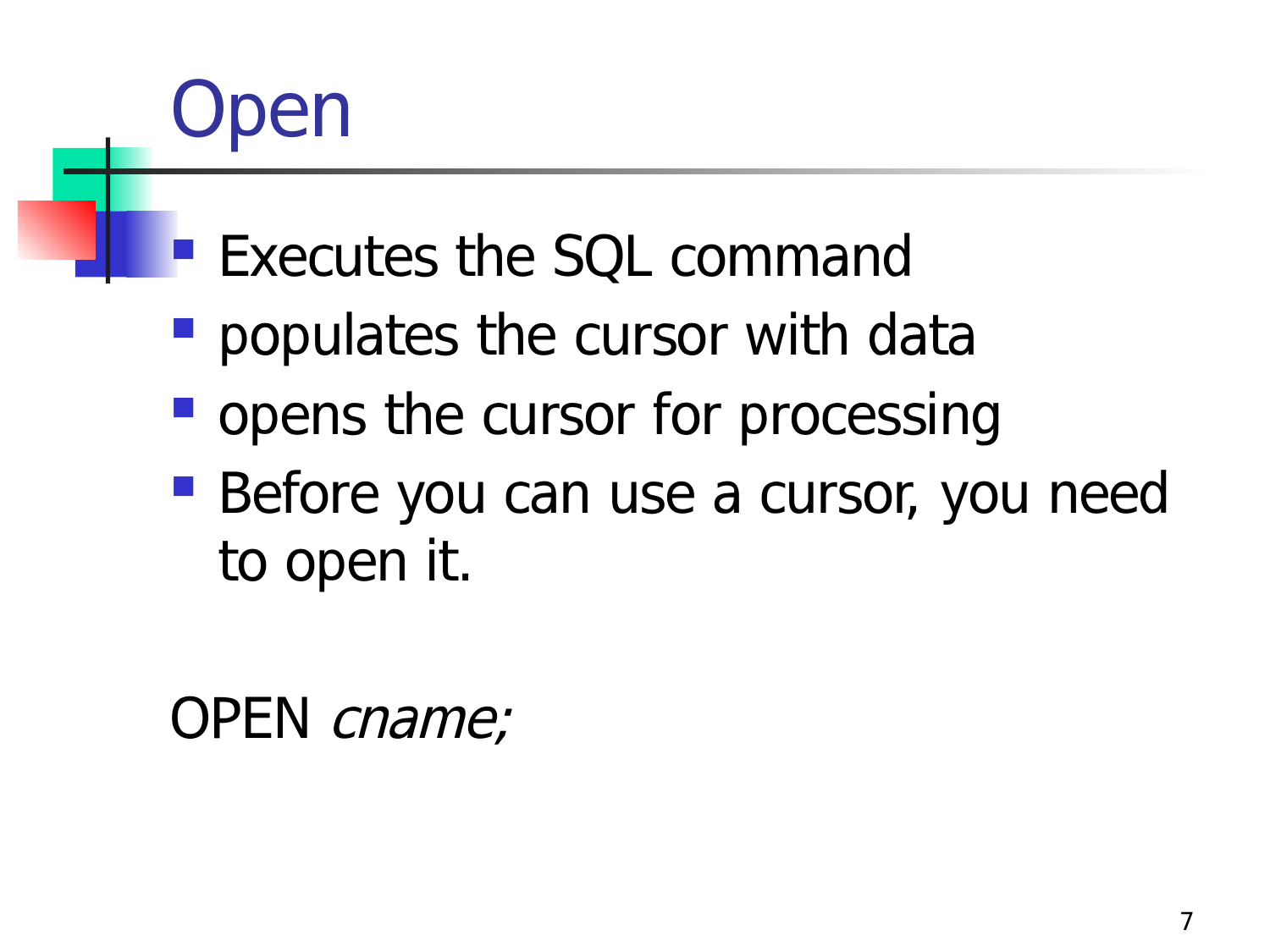

# Open
Executes the SQL command
populates the cursor with data
opens the cursor for processing
Before you can use a cursor, you need to open it.

OPEN cname;
7